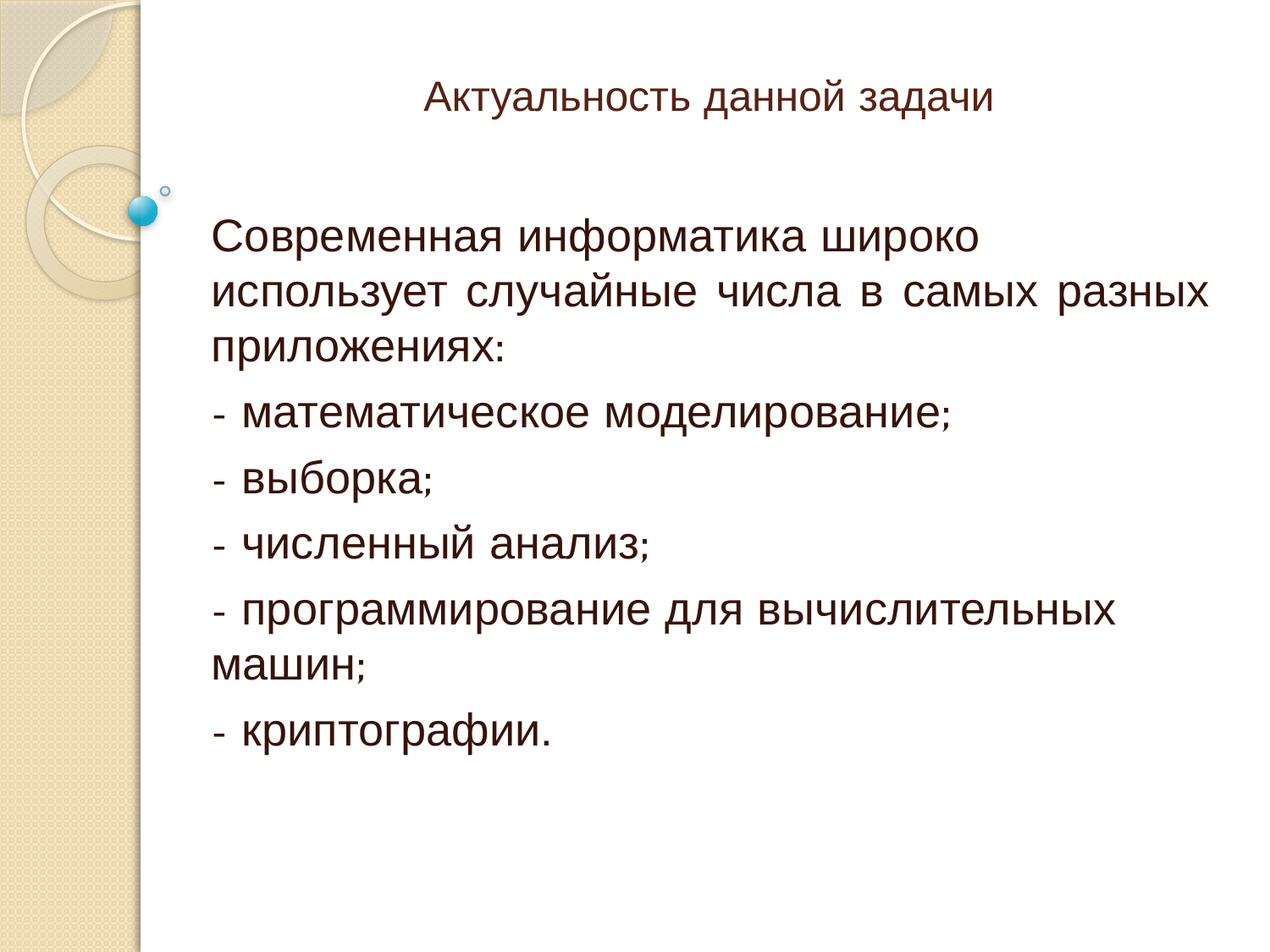

# Актуальность данной задачи
Современная информатика широко использует случайные числа в самых разных приложениях:
- математическое моделирование;
- выборка;
- численный анализ;
- программирование для вычислительных машин;
- криптографии.